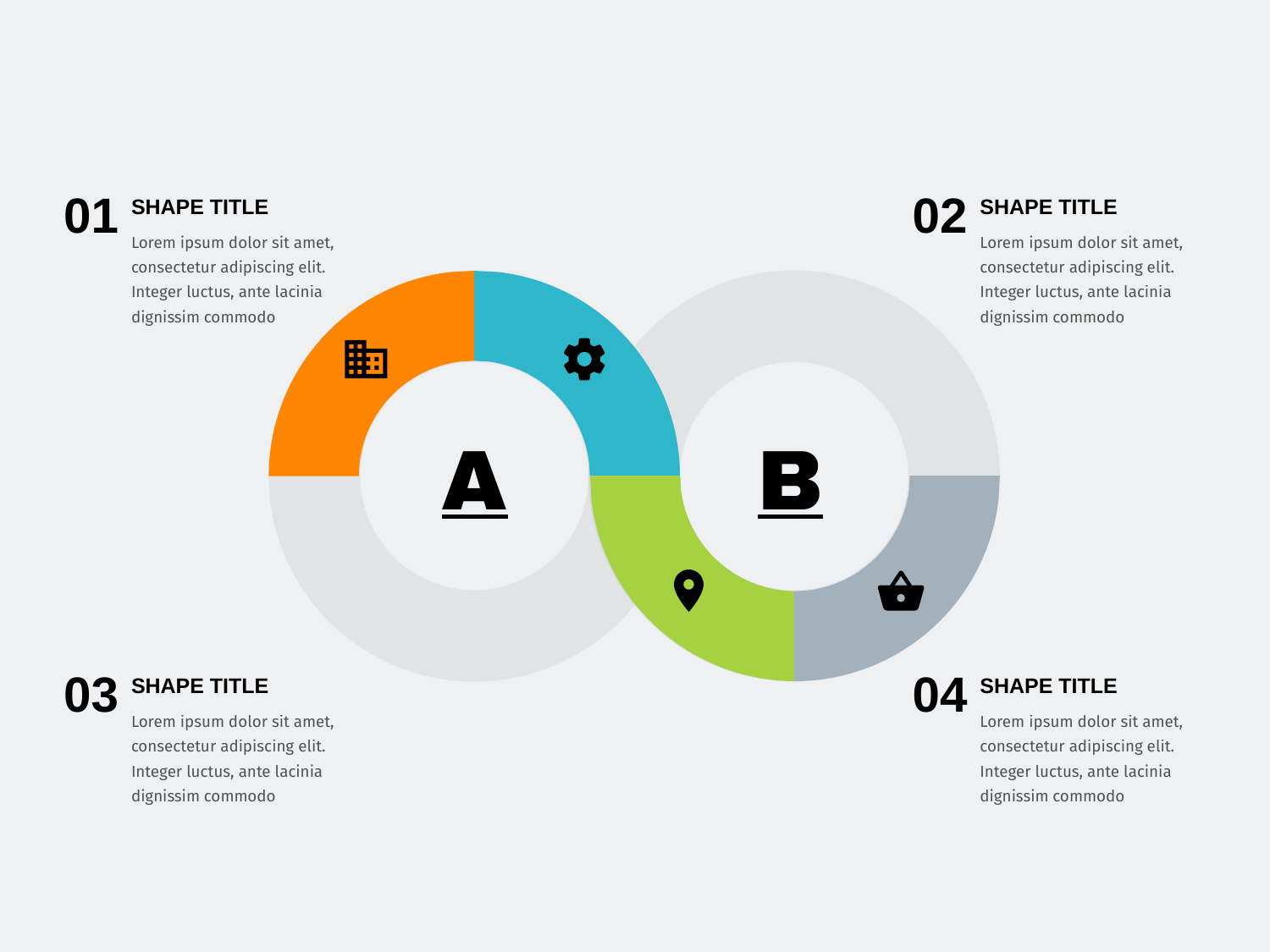

01
02
SHAPE TITLE
Lorem ipsum dolor sit amet, consectetur adipiscing elit. Integer luctus, ante lacinia dignissim commodo
SHAPE TITLE
Lorem ipsum dolor sit amet, consectetur adipiscing elit. Integer luctus, ante lacinia dignissim commodo

A
B

03
04
SHAPE TITLE
Lorem ipsum dolor sit amet, consectetur adipiscing elit. Integer luctus, ante lacinia dignissim commodo
SHAPE TITLE
Lorem ipsum dolor sit amet, consectetur adipiscing elit. Integer luctus, ante lacinia dignissim commodo